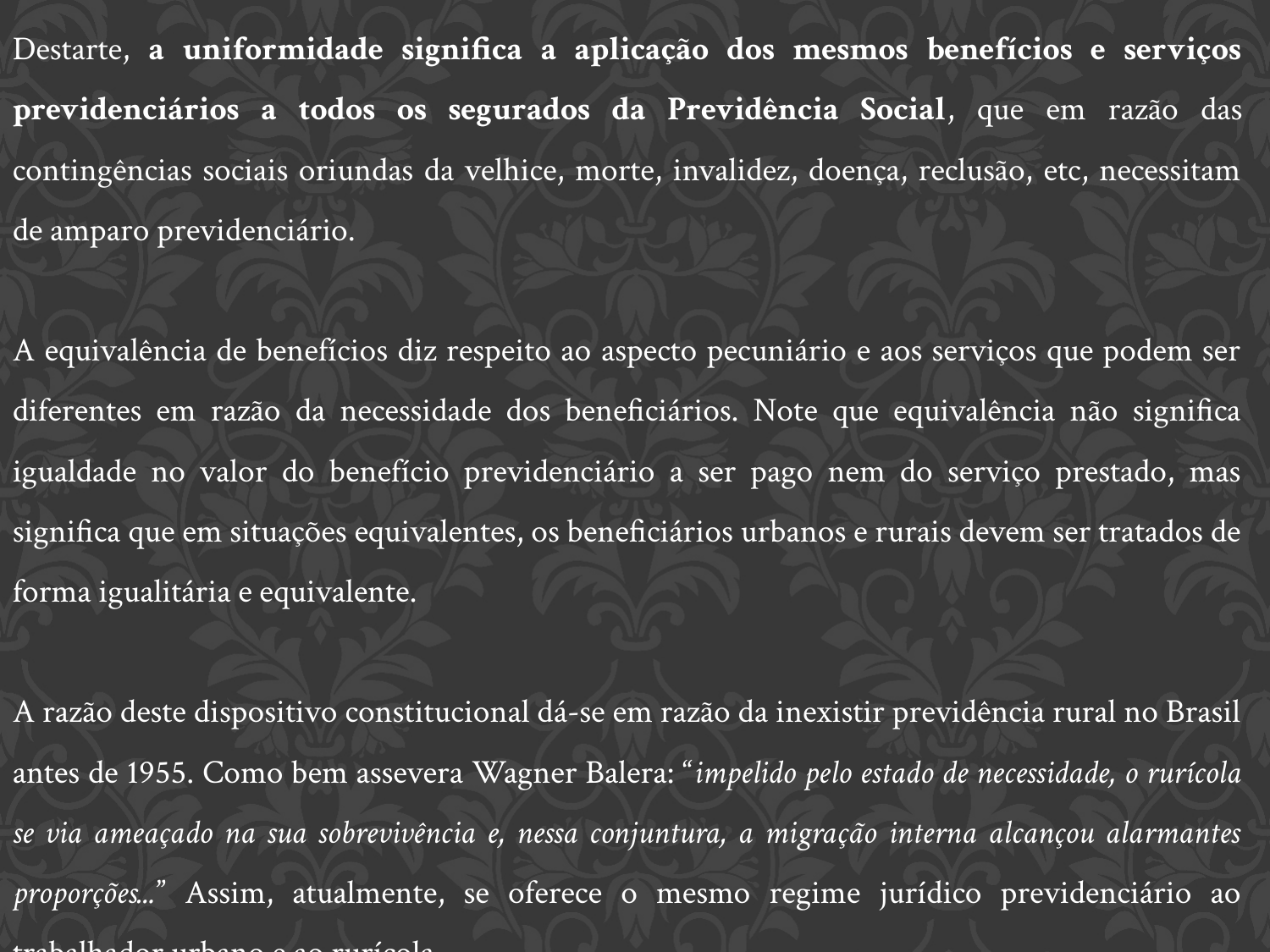

Destarte, a uniformidade significa a aplicação dos mesmos benefícios e serviços previdenciários a todos os segurados da Previdência Social, que em razão das contingências sociais oriundas da velhice, morte, invalidez, doença, reclusão, etc, necessitam de amparo previdenciário.

A equivalência de benefícios diz respeito ao aspecto pecuniário e aos serviços que podem ser diferentes em razão da necessidade dos beneficiários. Note que equivalência não significa igualdade no valor do benefício previdenciário a ser pago nem do serviço prestado, mas significa que em situações equivalentes, os beneficiários urbanos e rurais devem ser tratados de forma igualitária e equivalente.

A razão deste dispositivo constitucional dá-se em razão da inexistir previdência rural no Brasil antes de 1955. Como bem assevera Wagner Balera: “impelido pelo estado de necessidade, o rurícola se via ameaçado na sua sobrevivência e, nessa conjuntura, a migração interna alcançou alarmantes proporções...” Assim, atualmente, se oferece o mesmo regime jurídico previdenciário ao trabalhador urbano e ao rurícola.